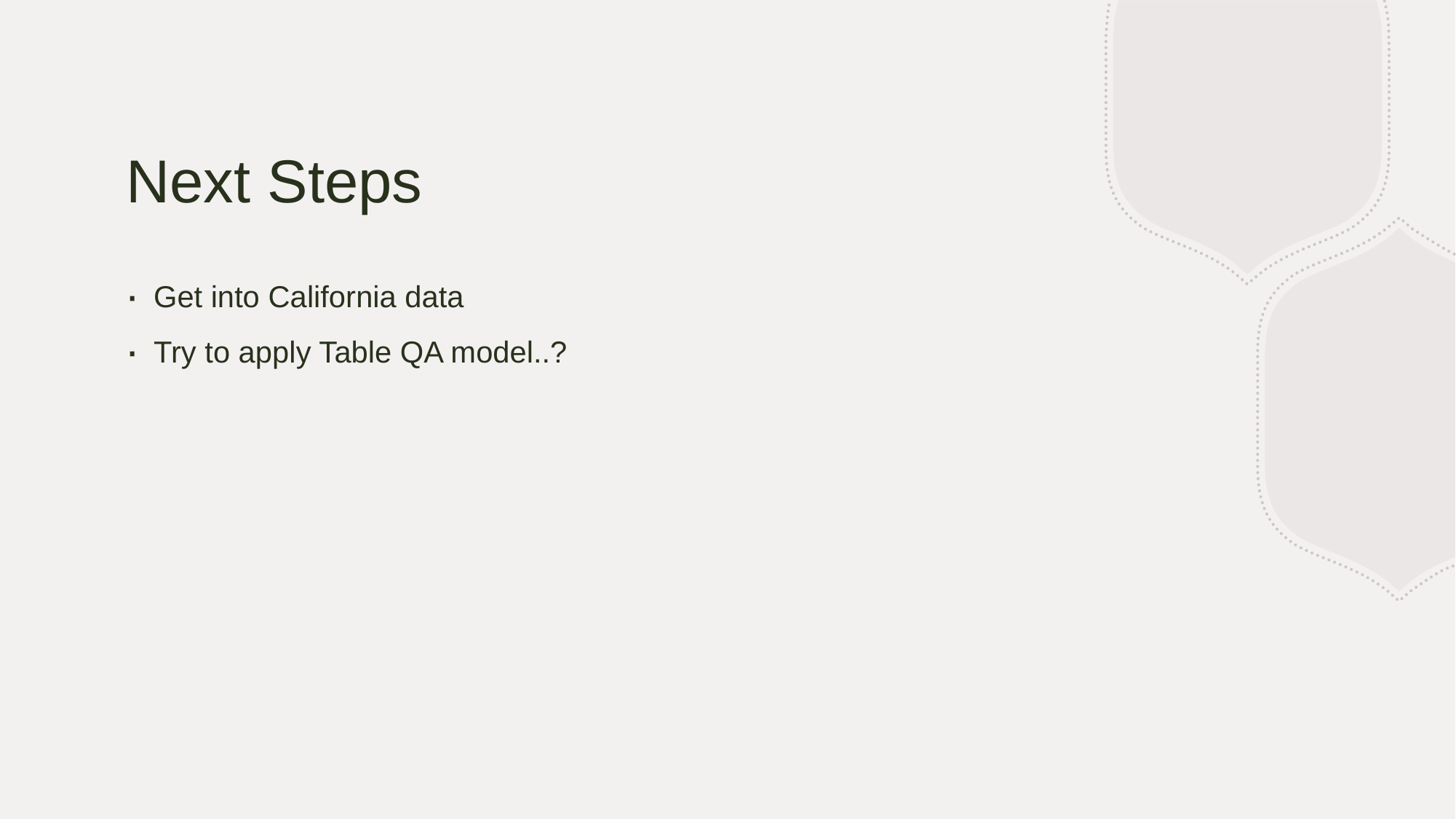

# Next Steps
Get into California data
Try to apply Table QA model..?